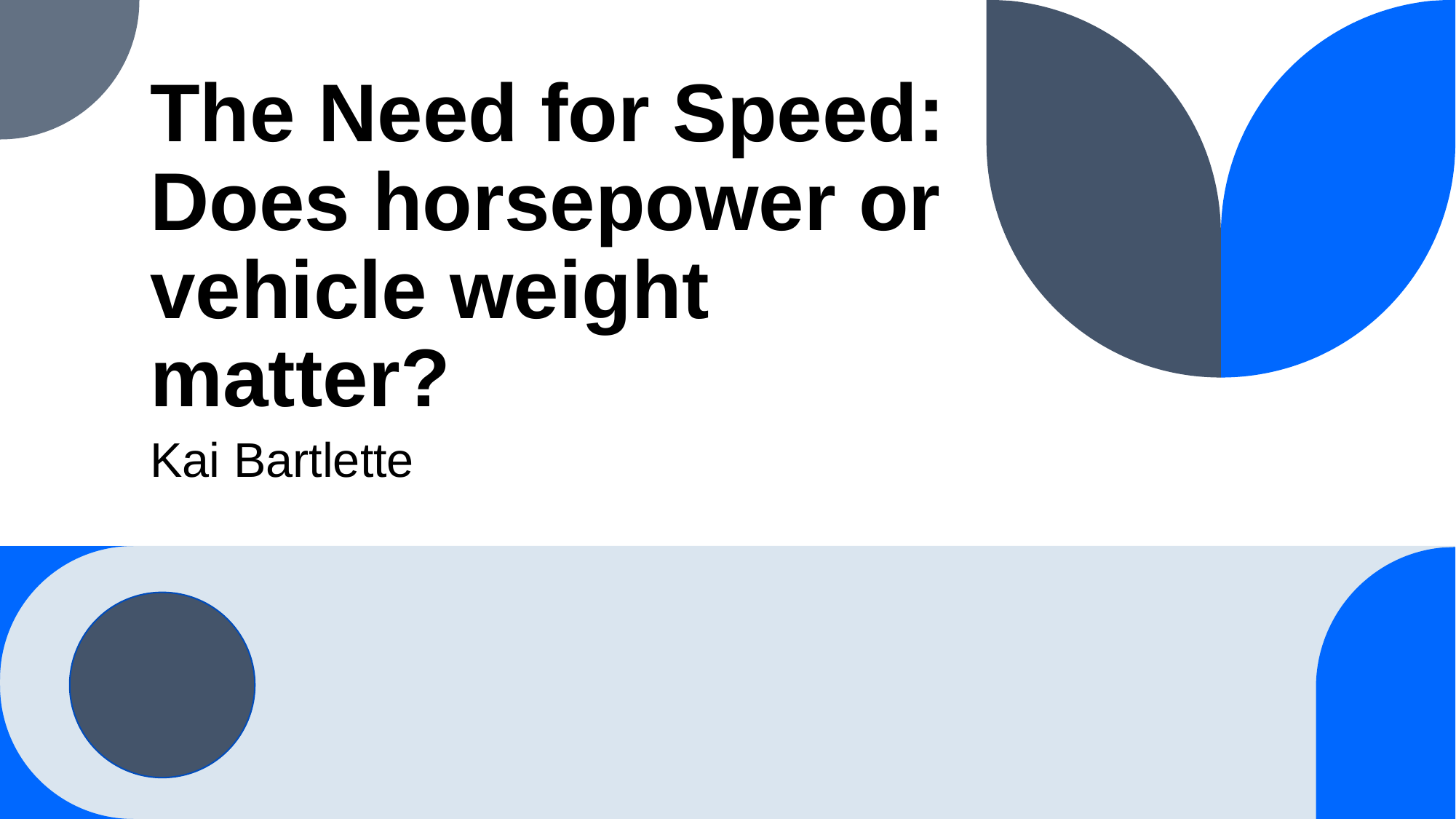

# The Need for Speed: Does horsepower or vehicle weight matter?
Kai Bartlette